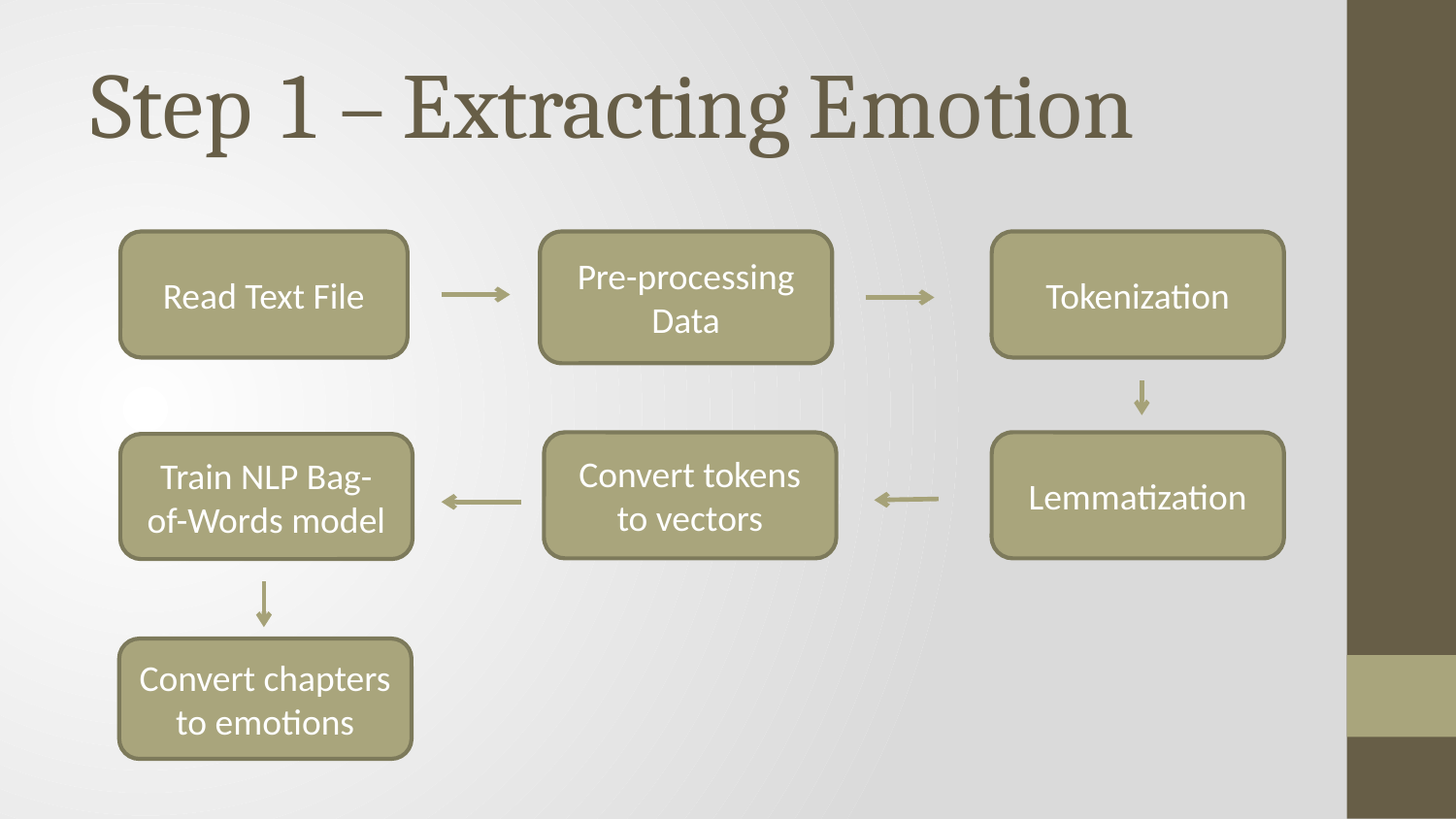

# Step 1 – Extracting Emotion
Read Text File
Pre-processing
Data
Tokenization
Convert tokens to vectors
Lemmatization
Train NLP Bag-of-Words model
Convert chapters to emotions